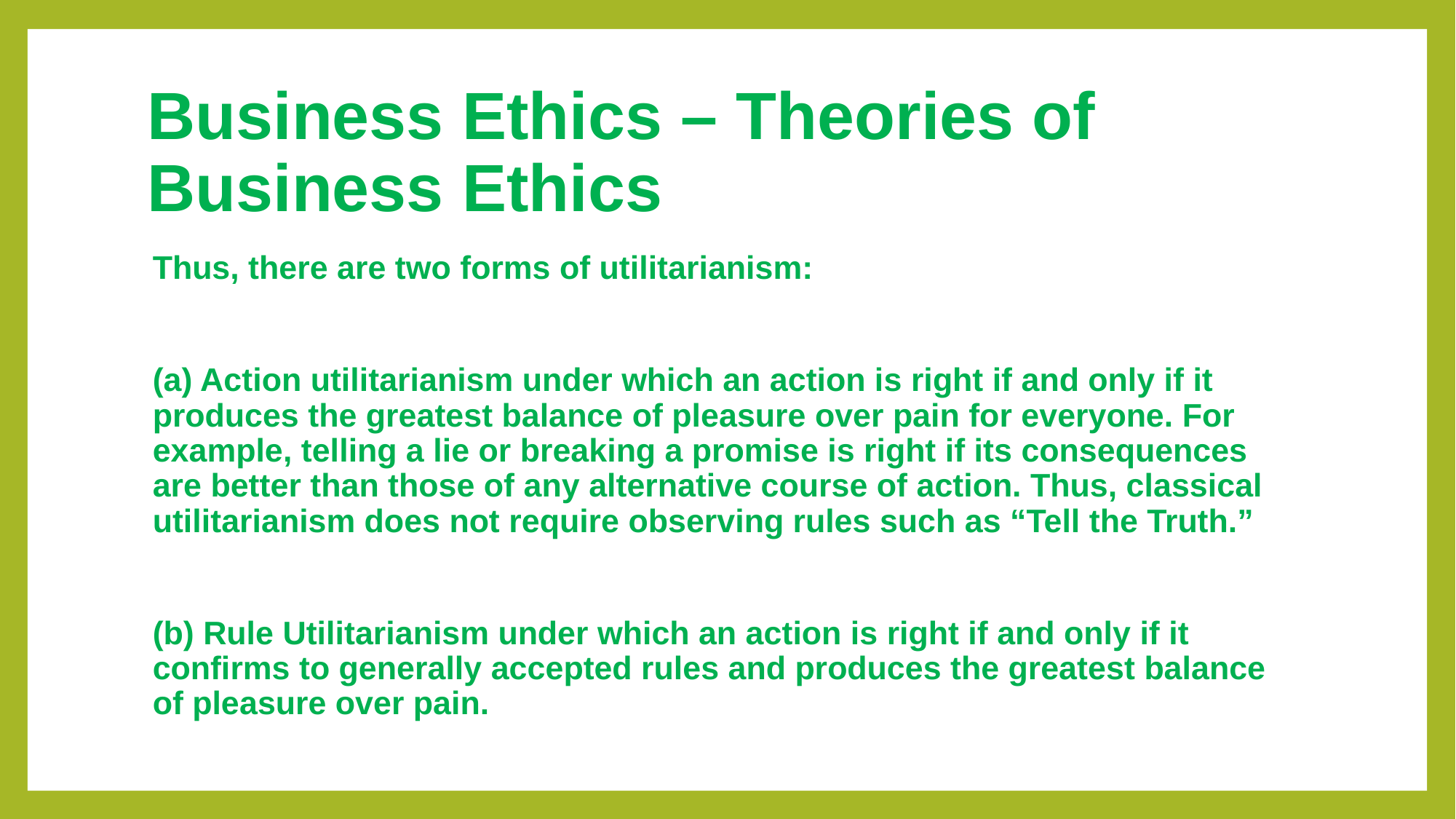

# Business Ethics – Theories of Business Ethics
Thus, there are two forms of utilitarianism:

(a) Action utilitarianism under which an action is right if and only if it produces the greatest balance of pleasure over pain for everyone. For example, telling a lie or breaking a promise is right if its consequences are better than those of any alternative course of action. Thus, classical utilitarianism does not require observing rules such as “Tell the Truth.”

(b) Rule Utilitarianism under which an action is right if and only if it confirms to generally accepted rules and produces the greatest balance of pleasure over pain.